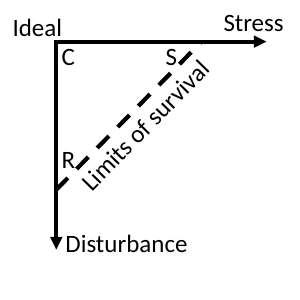

Stress
Ideal
S
C
Limits of survival
R
Disturbance